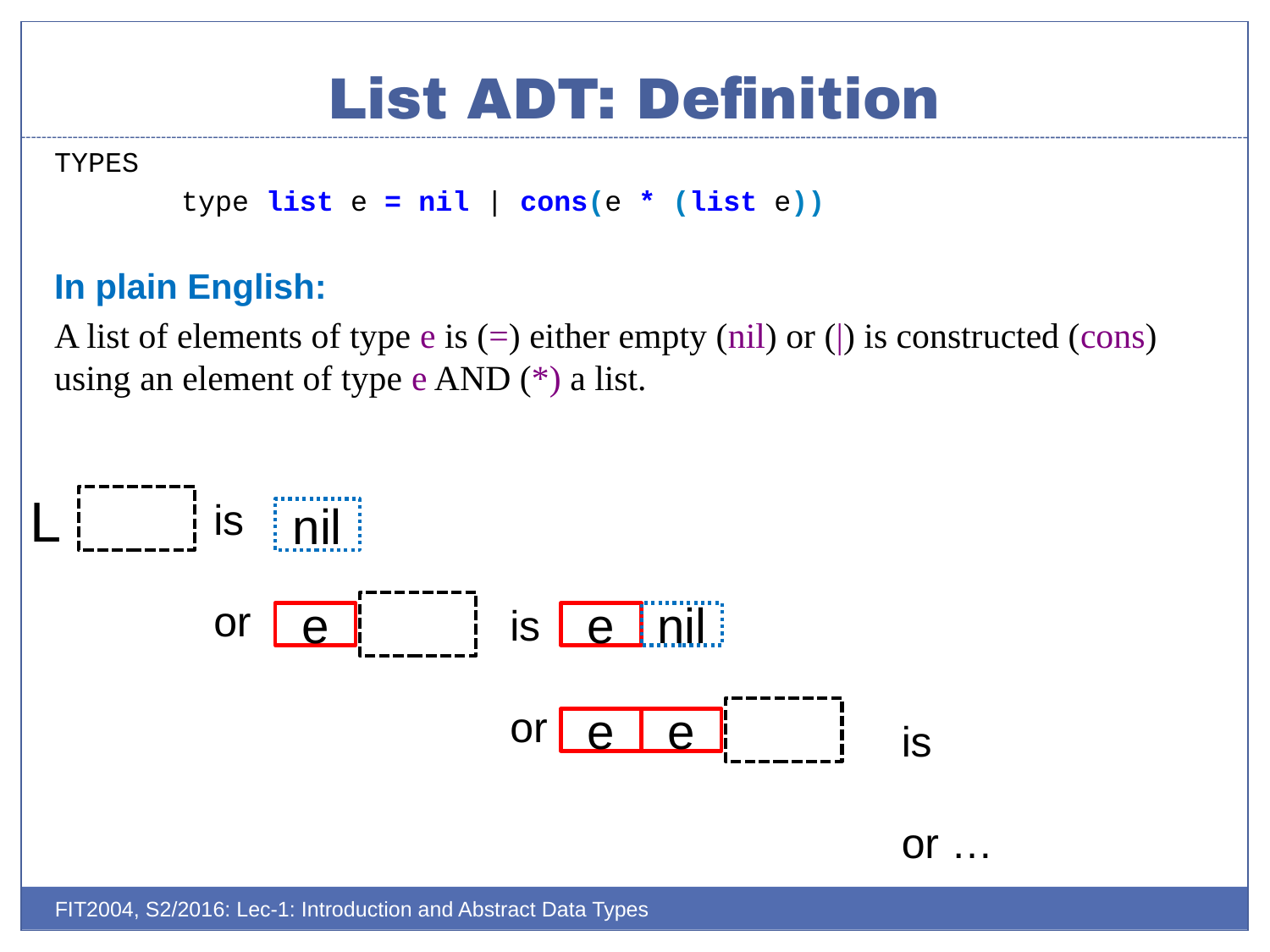

# List ADT: Definition
TYPES
	type list e = nil | cons(e * (list e))

In plain English:
A list of elements of type e is (=) either empty (nil) or (|) is constructed (cons) using an element of type e AND (*) a list.
L

is

or
nil

is

or
e
e
nil

e
e
is

or …
FIT2004, S2/2016: Lec-1: Introduction and Abstract Data Types